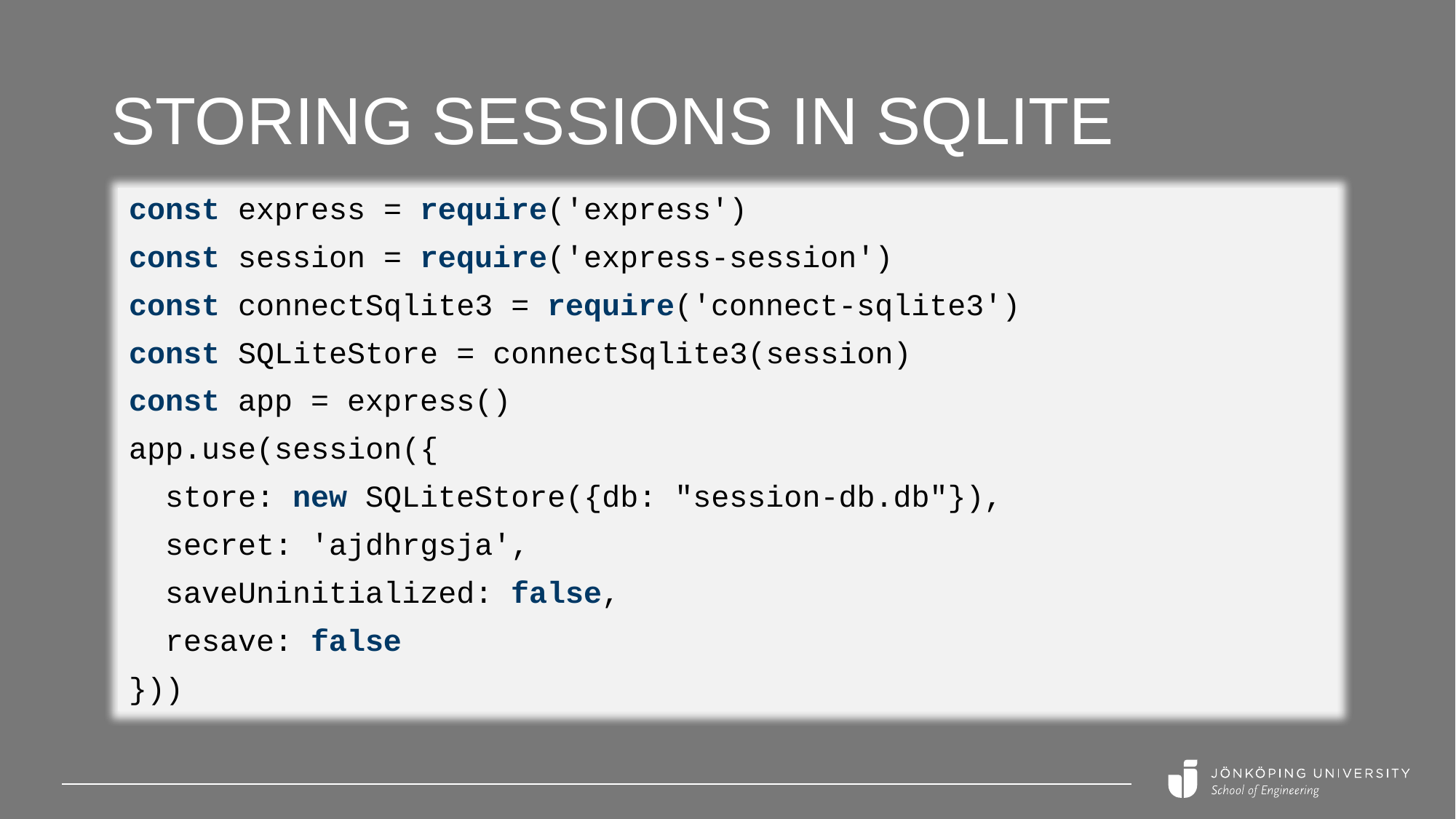

# Storing sessions in SQLite
const express = require('express')
const session = require('express-session')
const connectSqlite3 = require('connect-sqlite3')
const SQLiteStore = connectSqlite3(session)
const app = express()
app.use(session({
  store: new SQLiteStore({db: "session-db.db"}),
  secret: 'ajdhrgsja',
  saveUninitialized: false,
  resave: false
}))